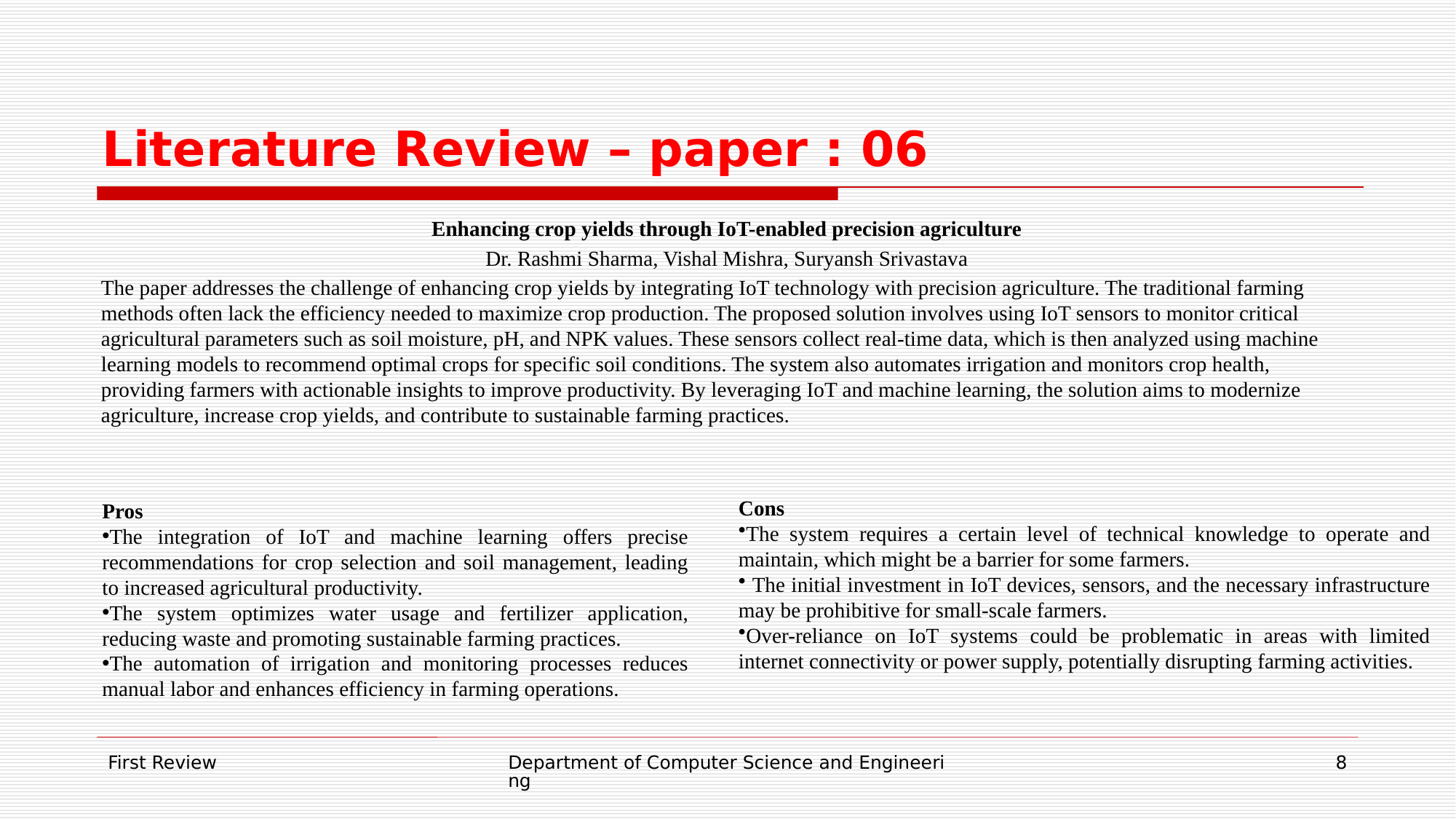

# Literature Review – paper : 06
Enhancing crop yields through IoT-enabled precision agriculture
Dr. Rashmi Sharma, Vishal Mishra, Suryansh Srivastava
The paper addresses the challenge of enhancing crop yields by integrating IoT technology with precision agriculture. The traditional farming methods often lack the efficiency needed to maximize crop production. The proposed solution involves using IoT sensors to monitor critical agricultural parameters such as soil moisture, pH, and NPK values. These sensors collect real-time data, which is then analyzed using machine learning models to recommend optimal crops for specific soil conditions. The system also automates irrigation and monitors crop health, providing farmers with actionable insights to improve productivity. By leveraging IoT and machine learning, the solution aims to modernize agriculture, increase crop yields, and contribute to sustainable farming practices.

Cons
The system requires a certain level of technical knowledge to operate and maintain, which might be a barrier for some farmers.
 The initial investment in IoT devices, sensors, and the necessary infrastructure may be prohibitive for small-scale farmers.
Over-reliance on IoT systems could be problematic in areas with limited internet connectivity or power supply, potentially disrupting farming activities.

Pros
The integration of IoT and machine learning offers precise recommendations for crop selection and soil management, leading to increased agricultural productivity.
The system optimizes water usage and fertilizer application, reducing waste and promoting sustainable farming practices.
The automation of irrigation and monitoring processes reduces manual labor and enhances efficiency in farming operations.
First Review
Department of Computer Science and Engineering
8